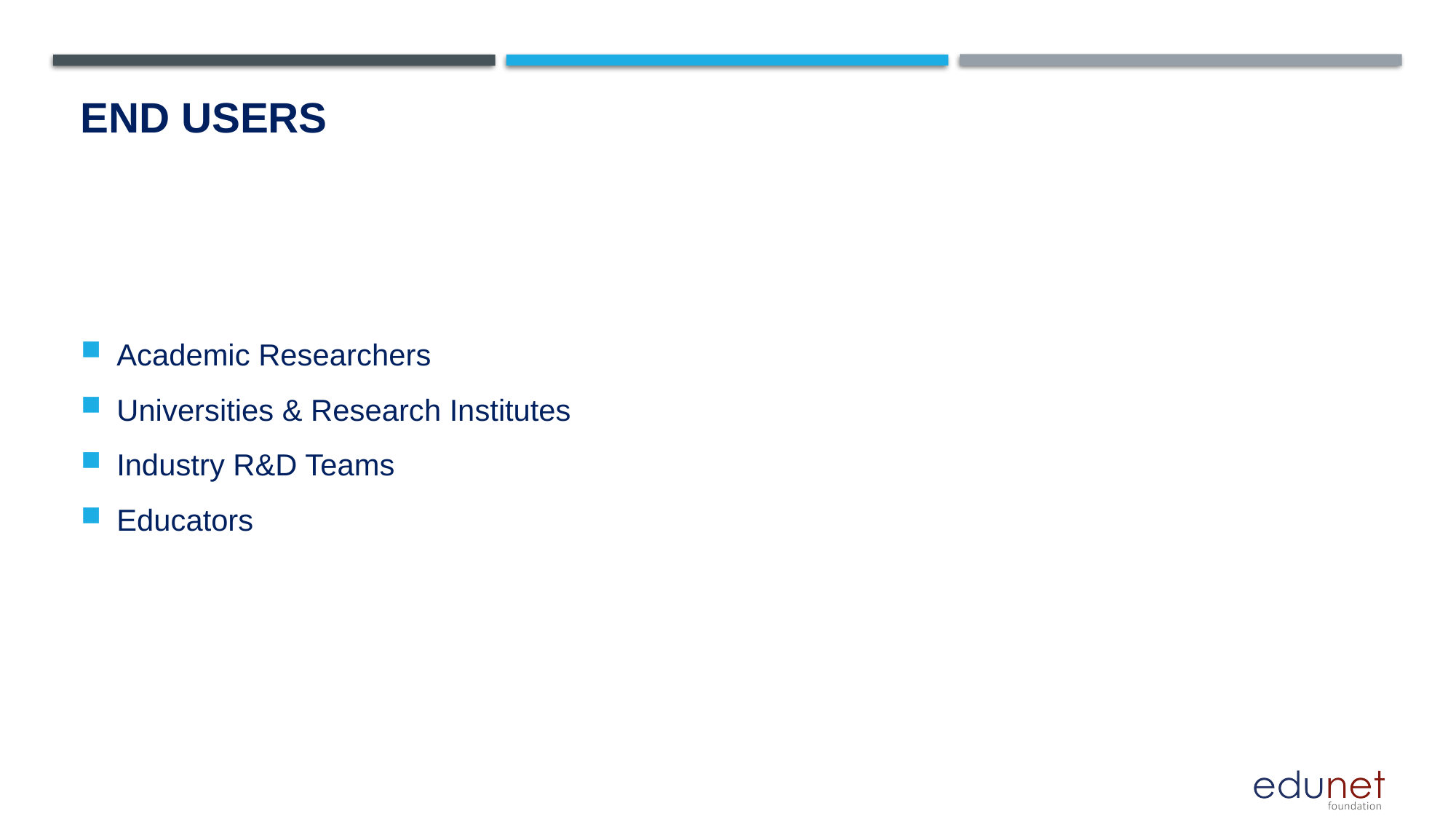

# End users
Academic Researchers
Universities & Research Institutes
Industry R&D Teams
Educators